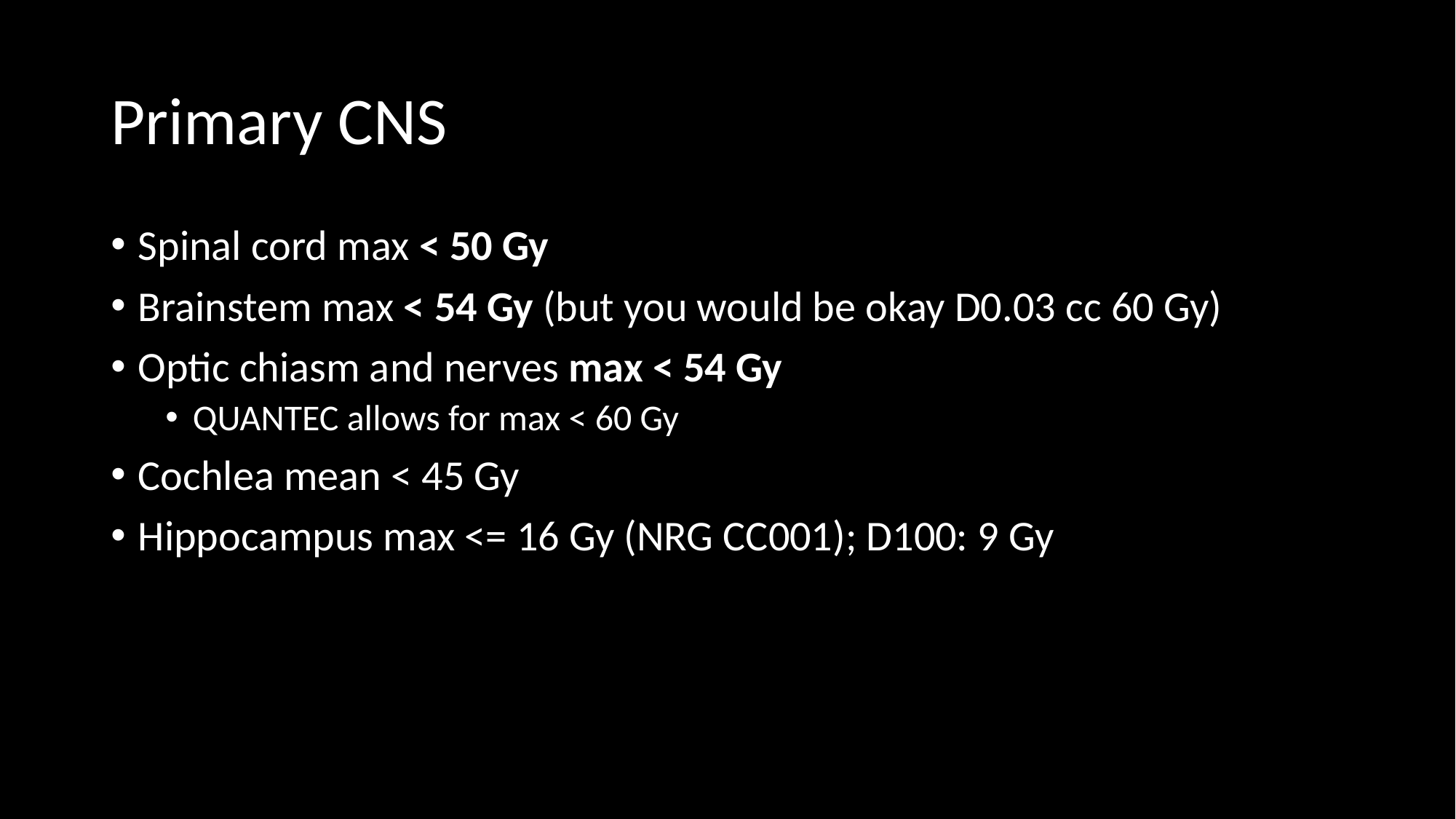

# Primary CNS
Spinal cord max < 50 Gy
Brainstem max < 54 Gy (but you would be okay D0.03 cc 60 Gy)
Optic chiasm and nerves max < 54 Gy
QUANTEC allows for max < 60 Gy
Cochlea mean < 45 Gy
Hippocampus max <= 16 Gy (NRG CC001); D100: 9 Gy